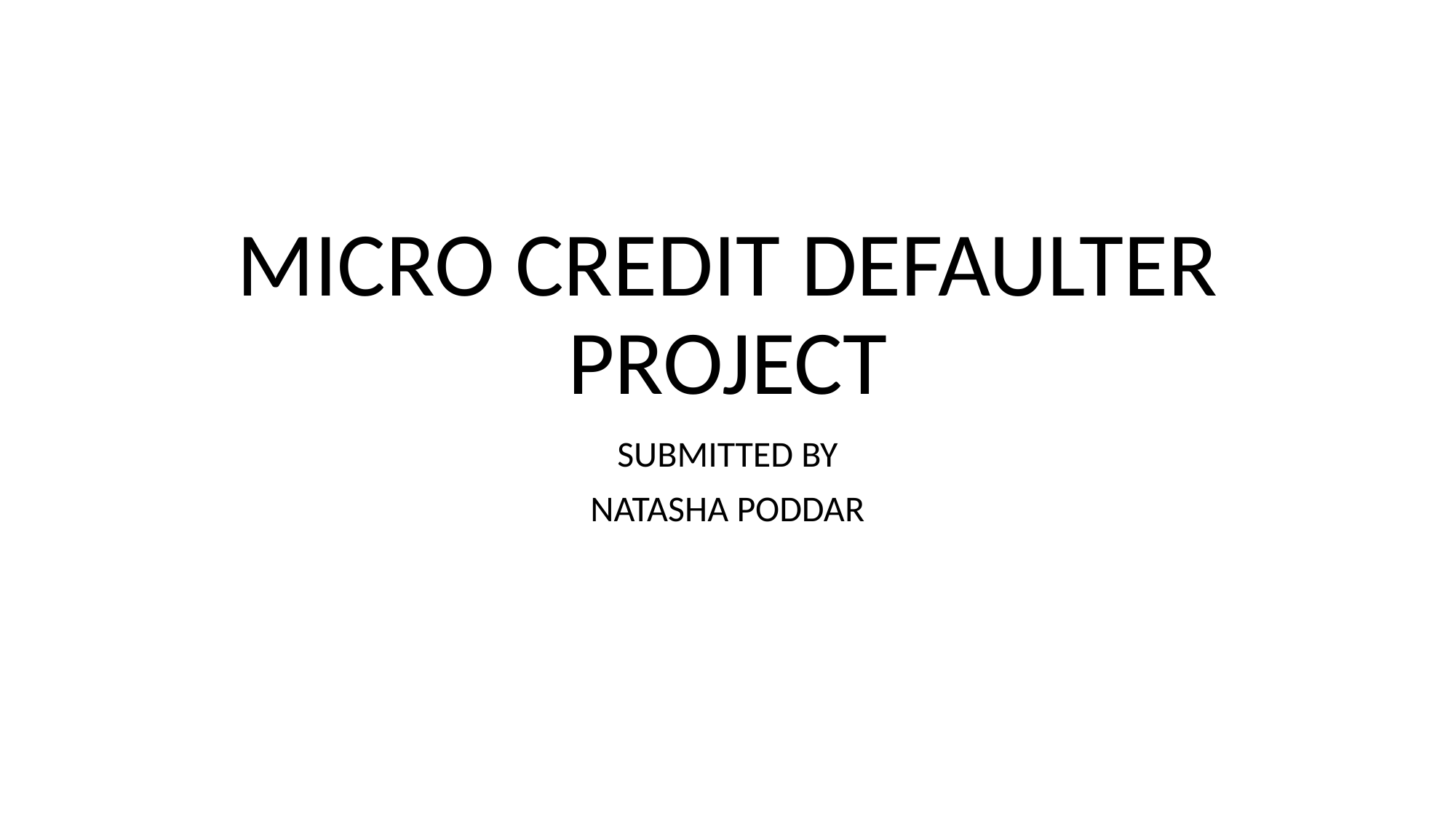

# MICRO CREDIT DEFAULTER PROJECT
SUBMITTED BY
NATASHA PODDAR